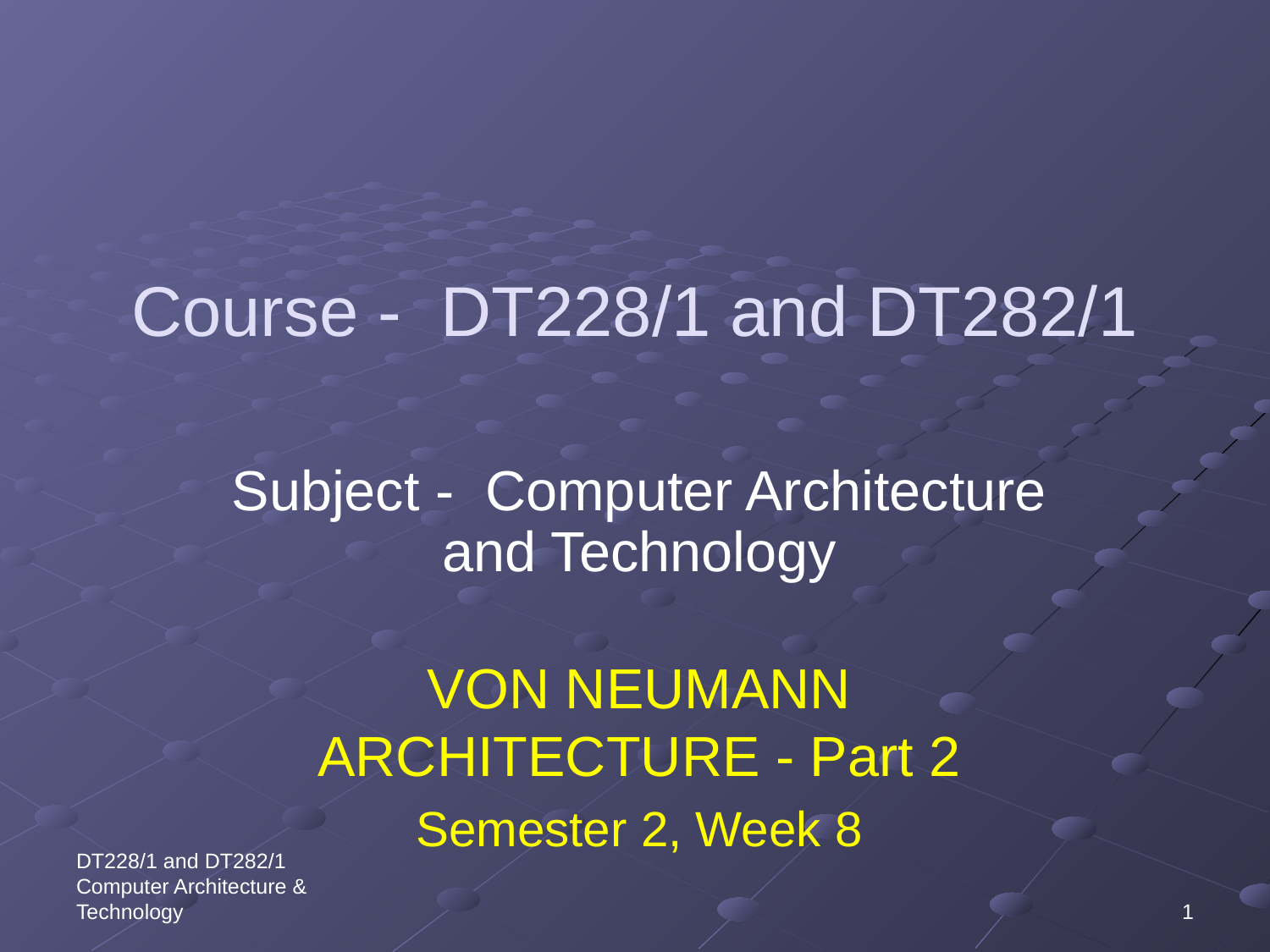

# Course -  DT228/1 and DT282/1
Subject -  Computer Architecture and Technology
VON NEUMANN ARCHITECTURE - Part 2
Semester 2, Week 8
DT228/1 and DT282/1 Computer Architecture & Technology
1